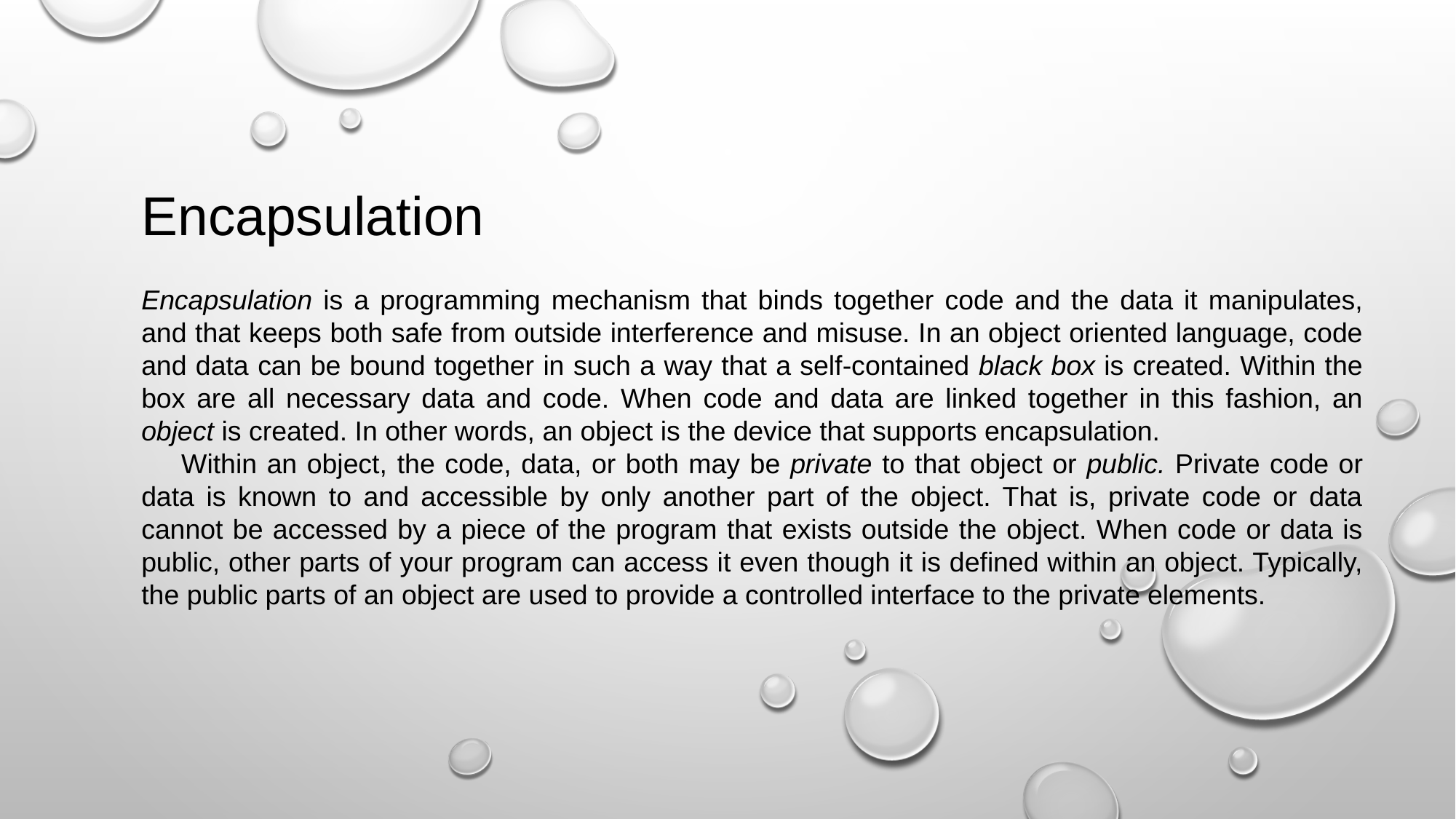

Encapsulation
Encapsulation is a programming mechanism that binds together code and the data it manipulates, and that keeps both safe from outside interference and misuse. In an object oriented language, code and data can be bound together in such a way that a self-contained black box is created. Within the box are all necessary data and code. When code and data are linked together in this fashion, an object is created. In other words, an object is the device that supports encapsulation.
    Within an object, the code, data, or both may be private to that object or public. Private code or data is known to and accessible by only another part of the object. That is, private code or data cannot be accessed by a piece of the program that exists outside the object. When code or data is public, other parts of your program can access it even though it is defined within an object. Typically, the public parts of an object are used to provide a controlled interface to the private elements.